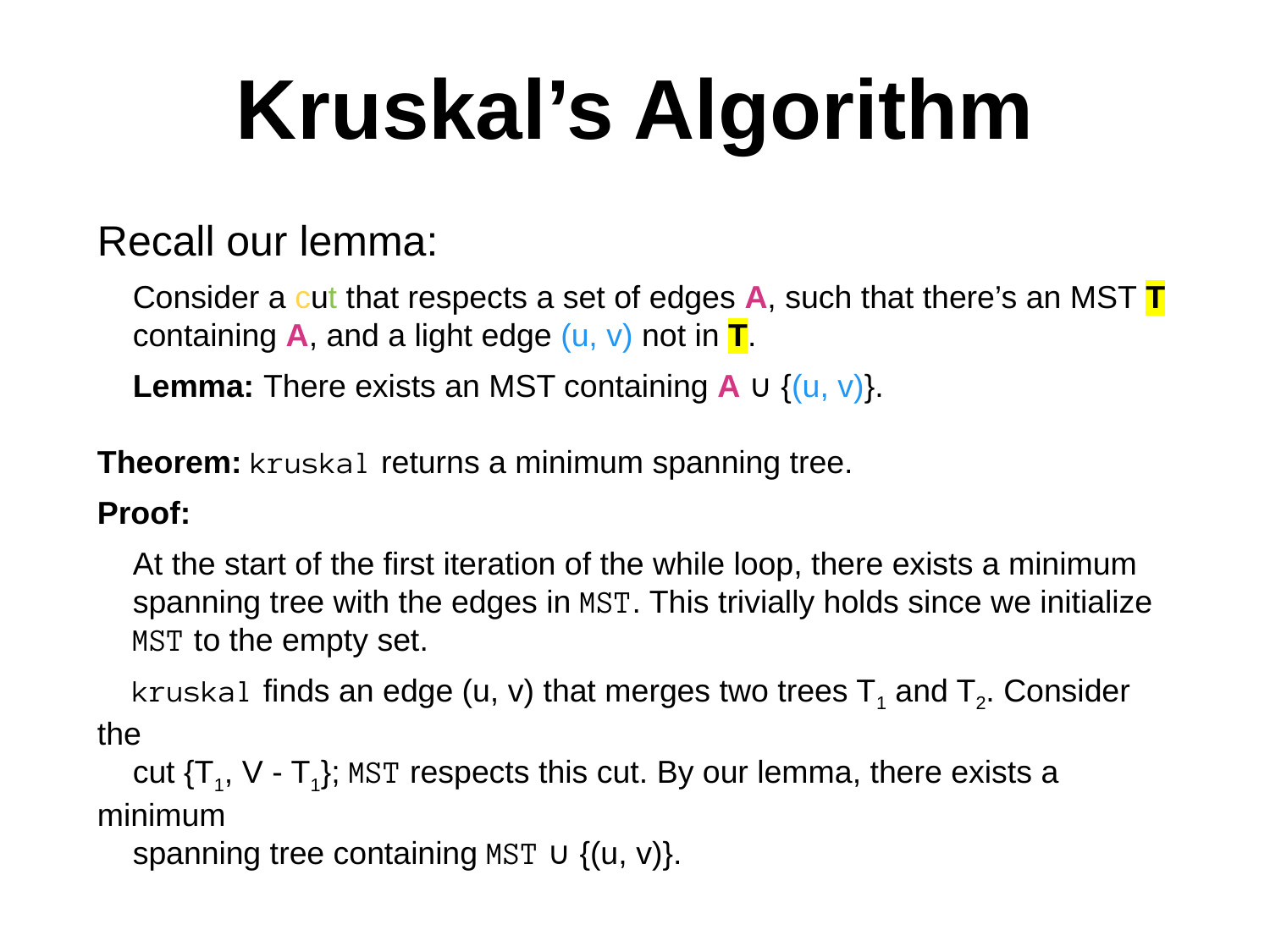

Kruskal’s Algorithm
Recall our lemma:

    Consider a cut that respects a set of edges A, such that there’s an MST T
    containing A, and a light edge (u, v) not in T.

    Lemma: There exists an MST containing A ∪ {(u, v)}.

Theorem: kruskal returns a minimum spanning tree.

Proof:

    At the start of the first iteration of the while loop, there exists a minimum
    spanning tree with the edges in MST. This trivially holds since we initialize
    MST to the empty set.

    kruskal finds an edge (u, v) that merges two trees T1 and T2. Consider the
    cut {T1, V - T1}; MST respects this cut. By our lemma, there exists a minimum
    spanning tree containing MST ∪ {(u, v)}.